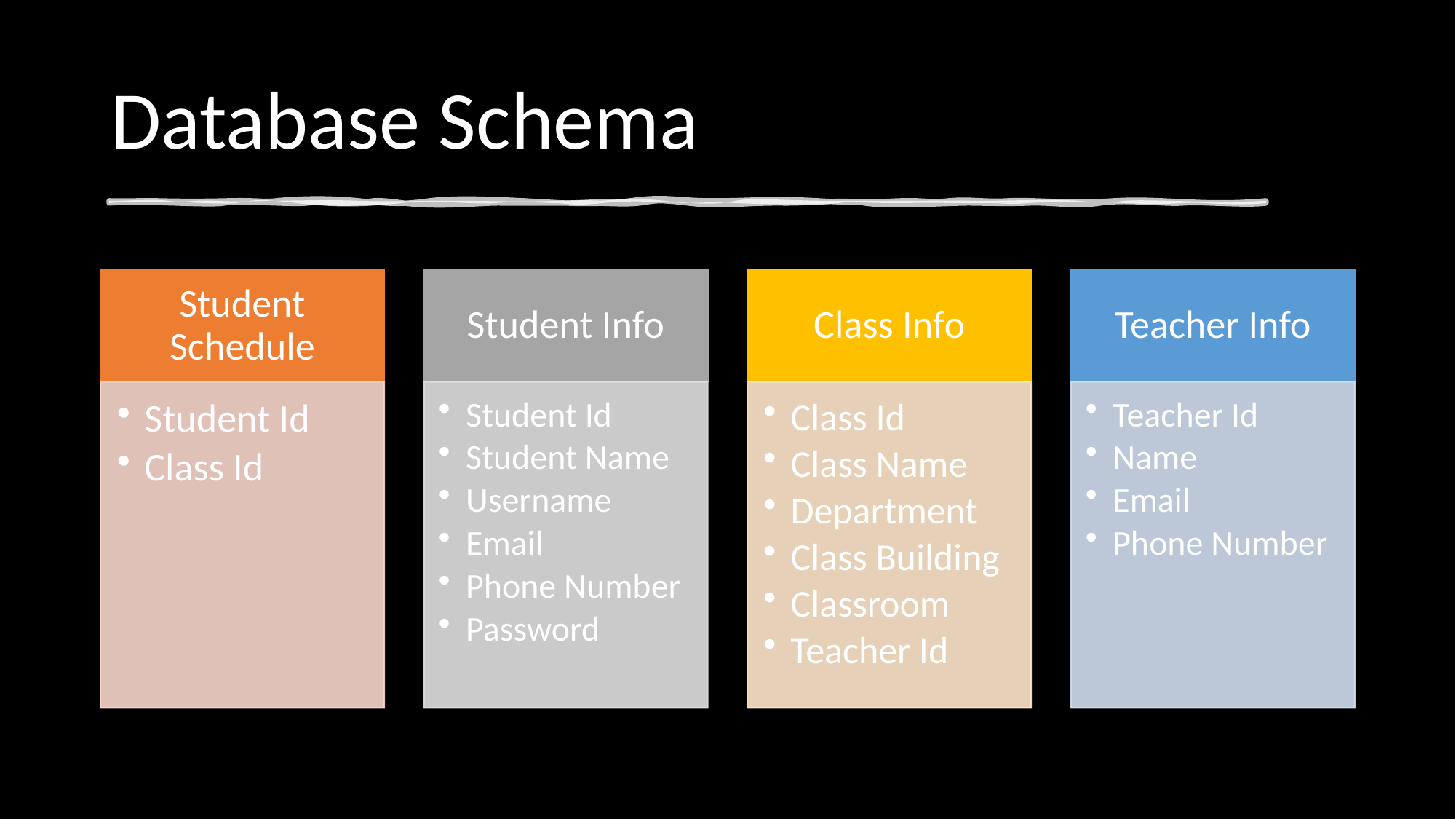

# Database Schema

Student Schedule
Student Id
Class Id
Student Info
Student Id
Student Name
Username
Email
Phone Number
Password
Class Info
Class Id
Class Name
Department
Class Building
Classroom
Teacher Id
Teacher Info
Teacher Id
Name
Email
Phone Number